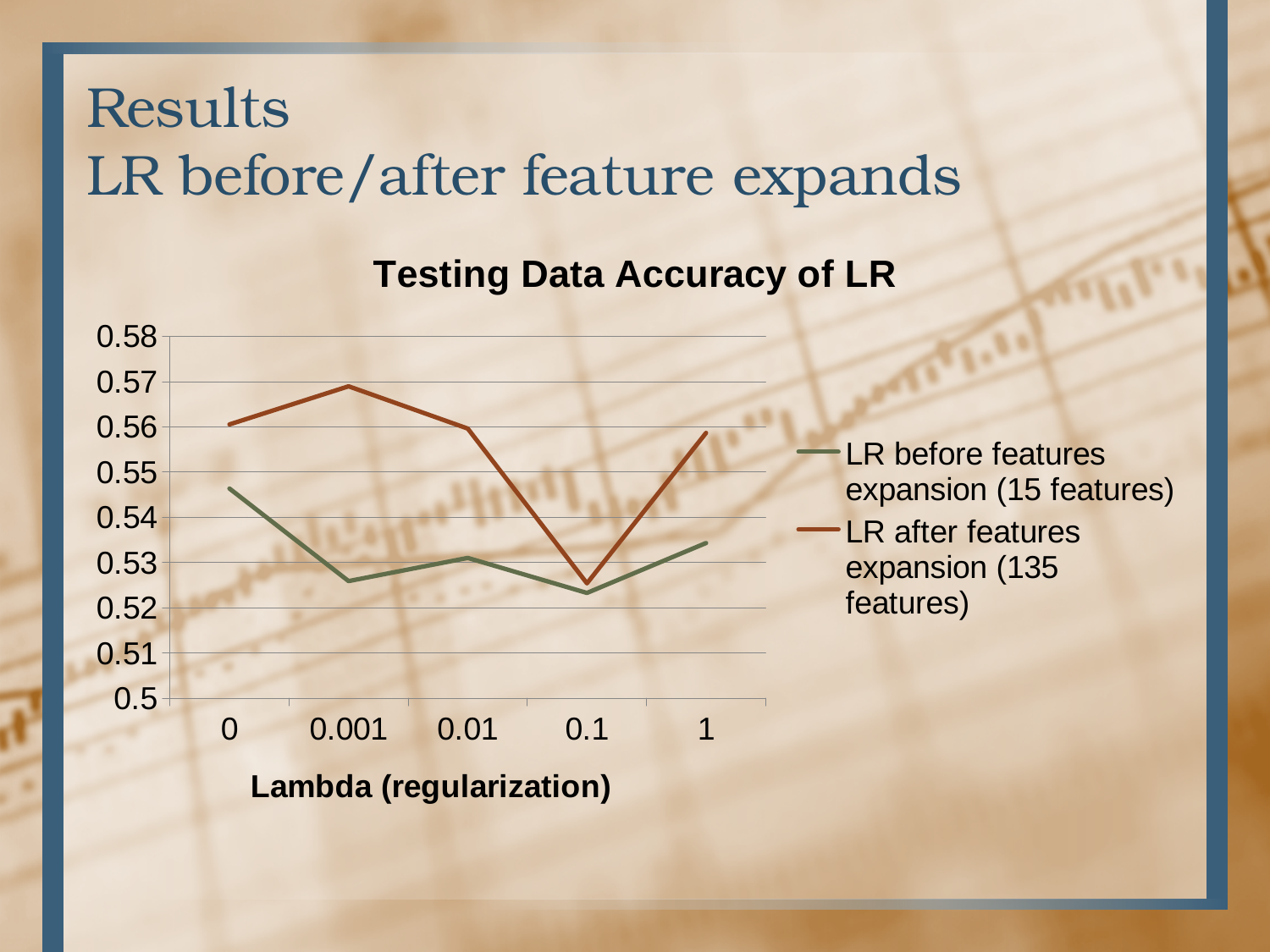

# Results LR before/after feature expands

### Chart: Testing Data Accuracy of LR

| Category | LR before features expansion (15 features) | LR after features expansion (135 features) |
|---|---|---|
| 0.0 | 0.546365049214298 | 0.560542622676268 |
| 0.001 | 0.5258922323303 | 0.568977007664112 |
| 0.01 | 0.531027466937945 | 0.559629996696399 |
| 0.1 | 0.523273399428667 | 0.525398406374502 |
| 1.0 | 0.534316217590239 | 0.558668704364068 |